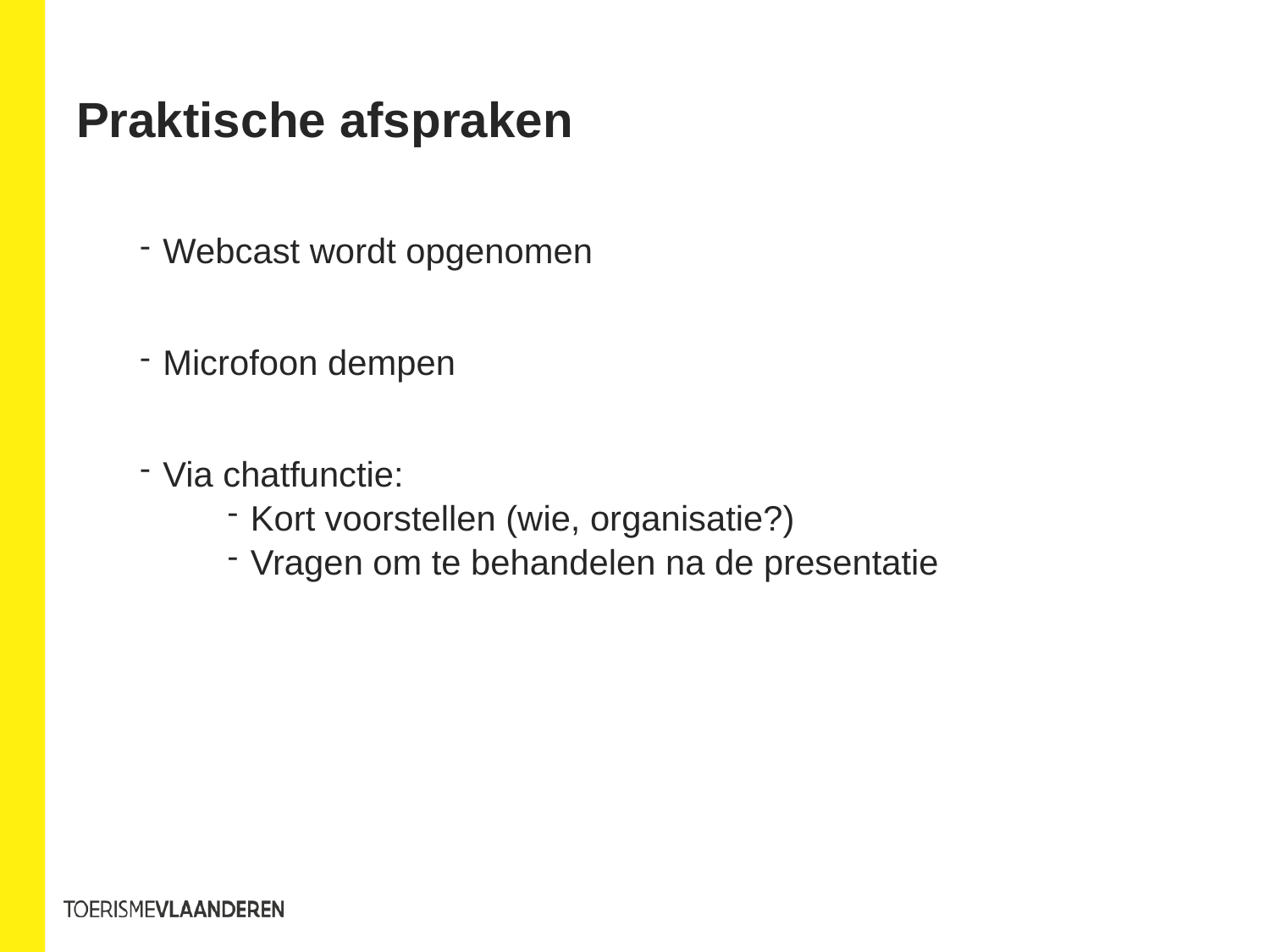

# Praktische afspraken
Webcast wordt opgenomen

Microfoon dempen

Via chatfunctie:
Kort voorstellen (wie, organisatie?)
Vragen om te behandelen na de presentatie